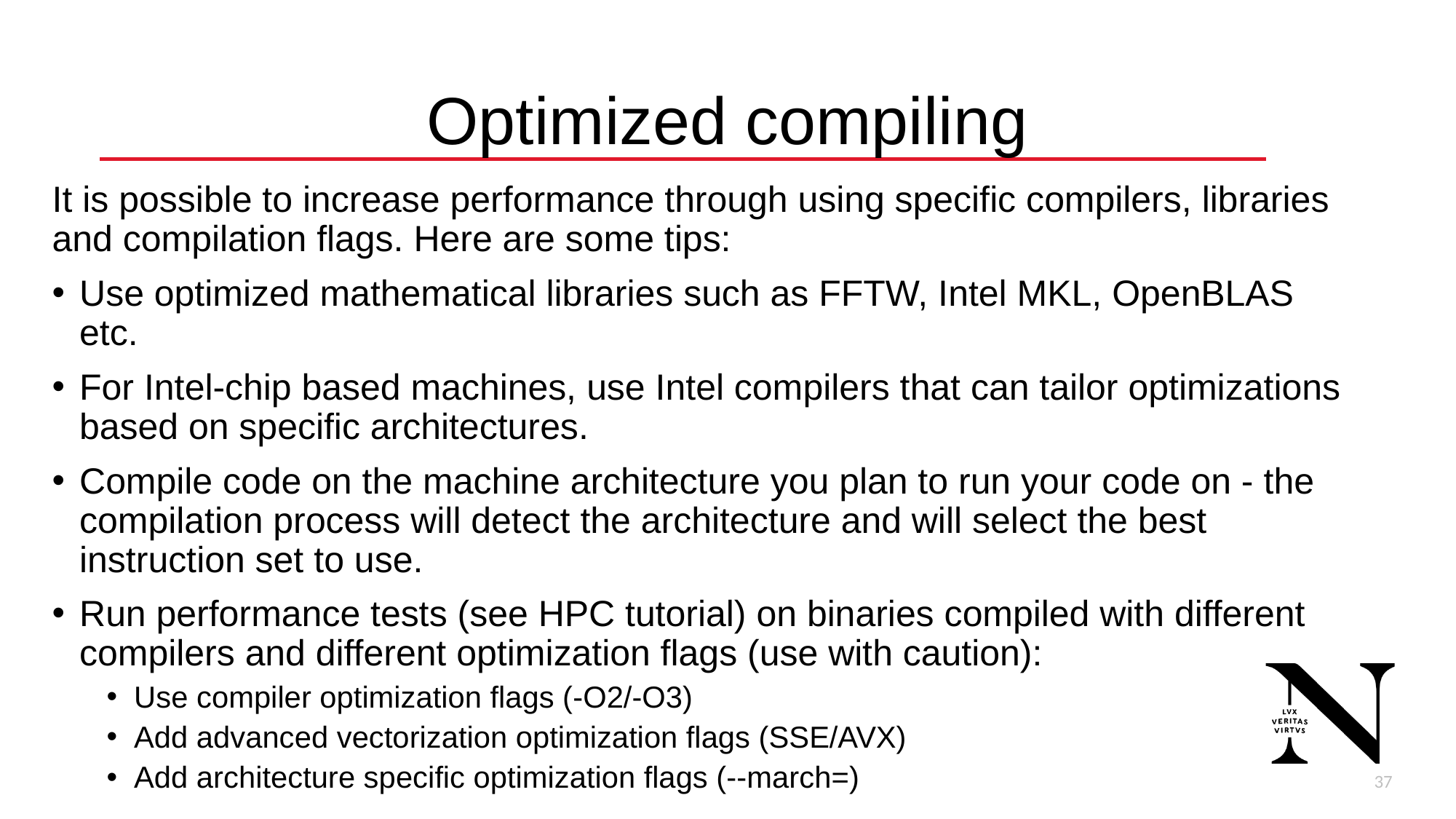

# Optimized compiling
It is possible to increase performance through using specific compilers, libraries and compilation flags. Here are some tips:
Use optimized mathematical libraries such as FFTW, Intel MKL, OpenBLAS etc.
For Intel-chip based machines, use Intel compilers that can tailor optimizations based on specific architectures.
Compile code on the machine architecture you plan to run your code on - the compilation process will detect the architecture and will select the best instruction set to use.
Run performance tests (see HPC tutorial) on binaries compiled with different compilers and different optimization flags (use with caution):
Use compiler optimization flags (-O2/-O3)
Add advanced vectorization optimization flags (SSE/AVX)
Add architecture specific optimization flags (--march=)
37